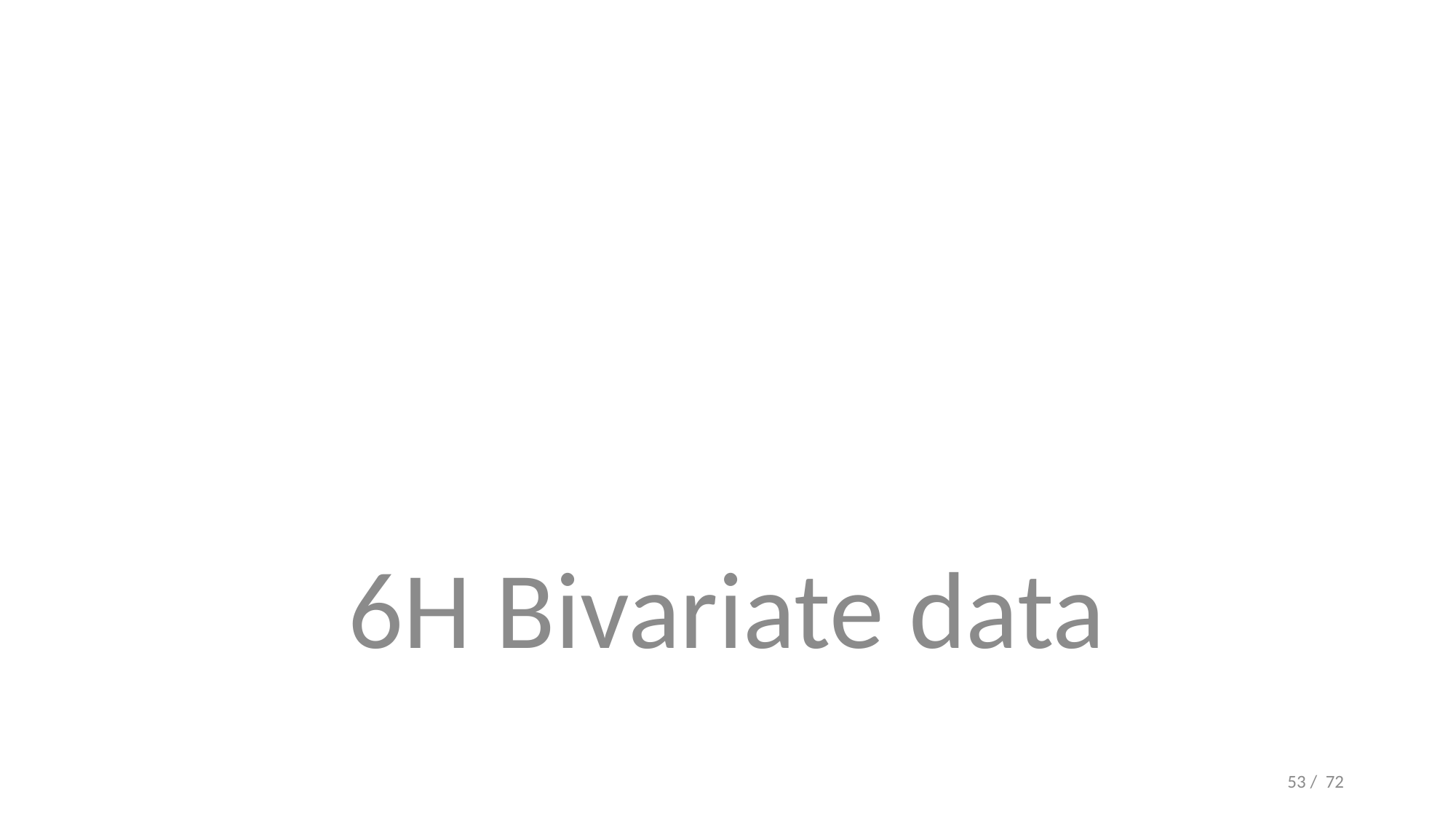

#
6H Bivariate data
53 /  72